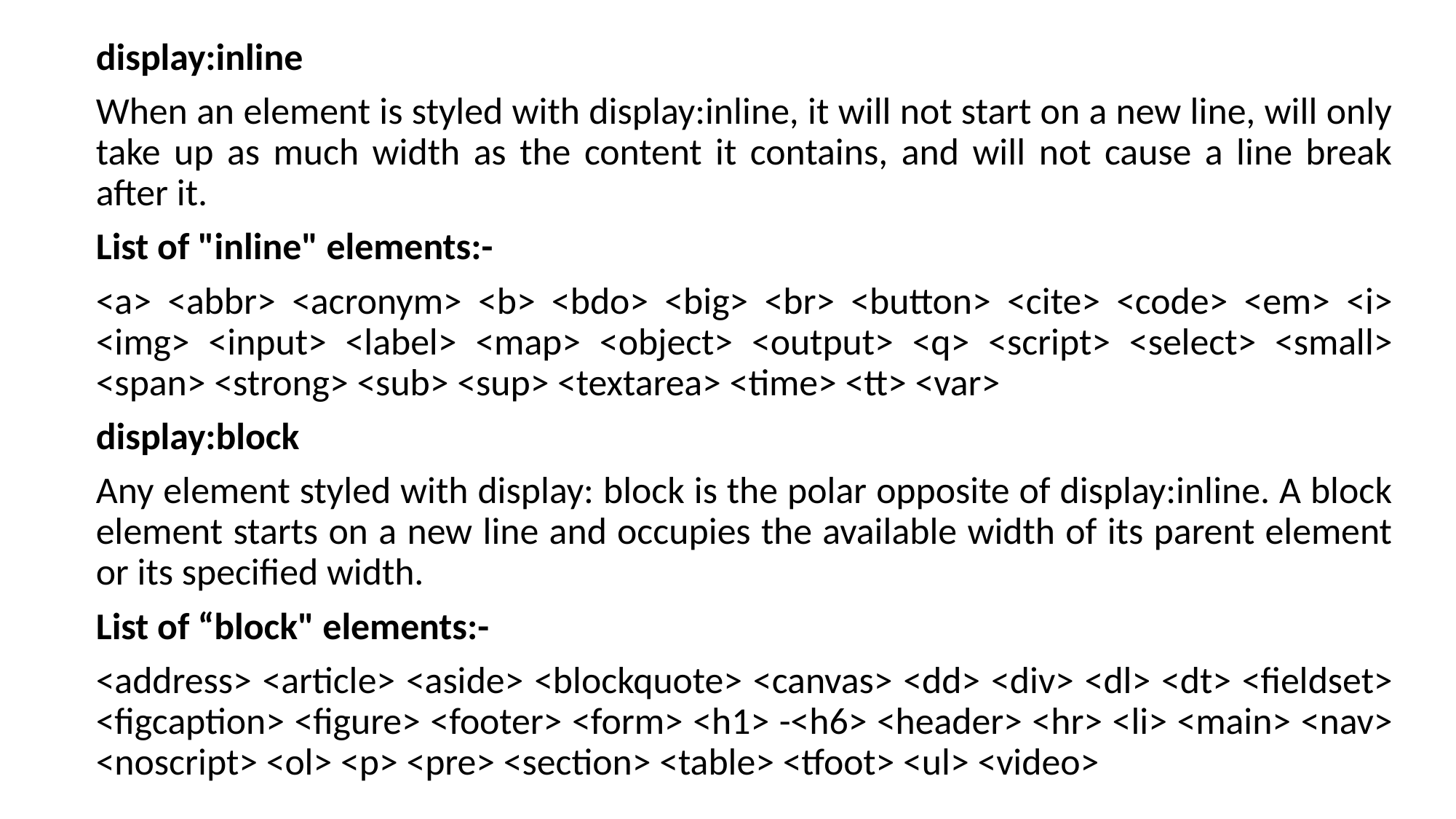

display:inline
When an element is styled with display:inline, it will not start on a new line, will only take up as much width as the content it contains, and will not cause a line break after it.
List of "inline" elements:-
<a> <abbr> <acronym> <b> <bdo> <big> <br> <button> <cite> <code> <em> <i> <img> <input> <label> <map> <object> <output> <q> <script> <select> <small> <span> <strong> <sub> <sup> <textarea> <time> <tt> <var>
display:block
Any element styled with display: block is the polar opposite of display:inline. A block element starts on a new line and occupies the available width of its parent element or its specified width.
List of “block" elements:-
<address> <article> <aside> <blockquote> <canvas> <dd> <div> <dl> <dt> <fieldset> <figcaption> <figure> <footer> <form> <h1> -<h6> <header> <hr> <li> <main> <nav> <noscript> <ol> <p> <pre> <section> <table> <tfoot> <ul> <video>